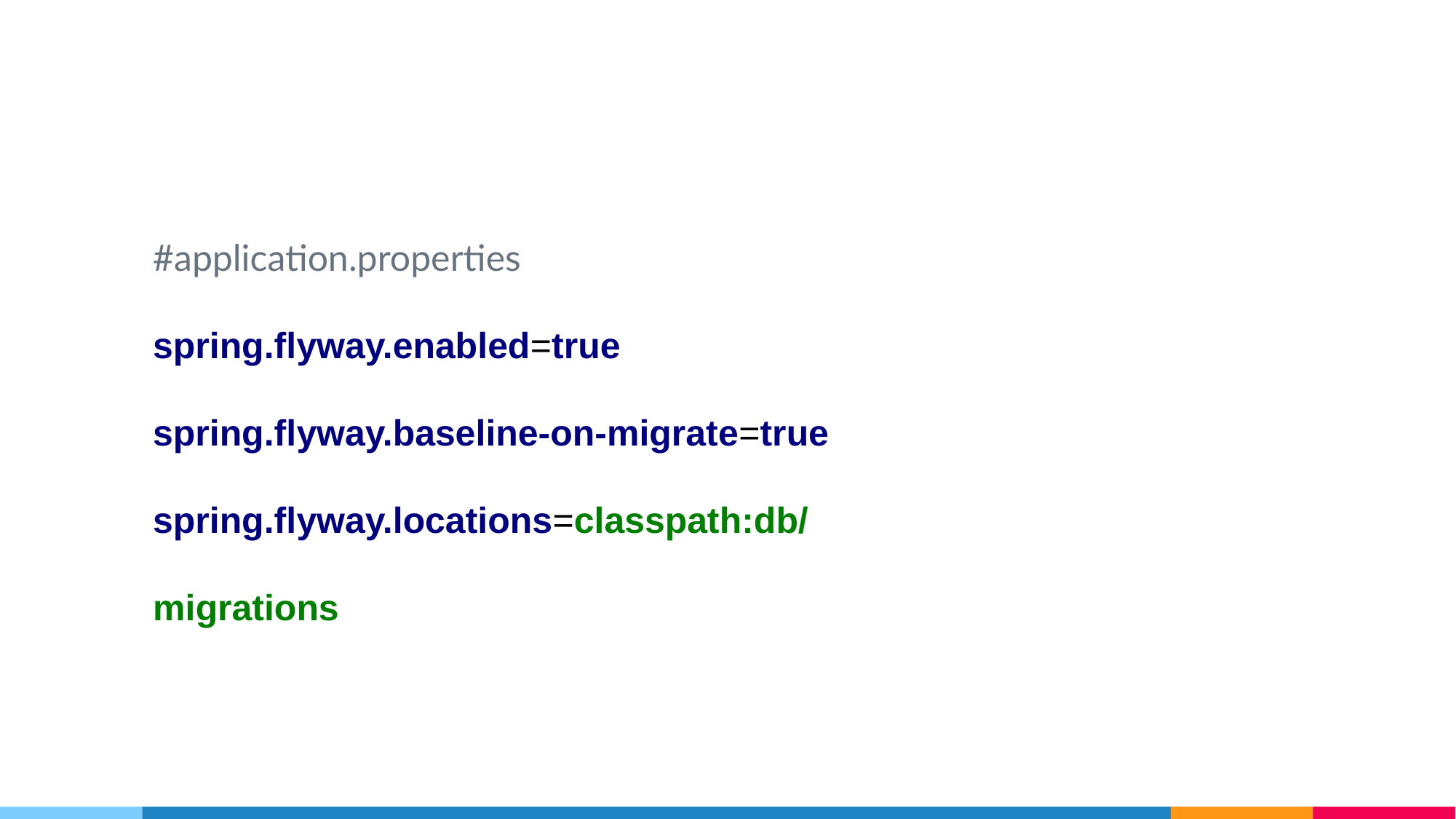

Flyway. opt3 - Java API: Spring Boot
#application.properties
spring.flyway.enabled=true
spring.flyway.baseline-on-migrate=true
spring.flyway.locations=classpath:db/migrations